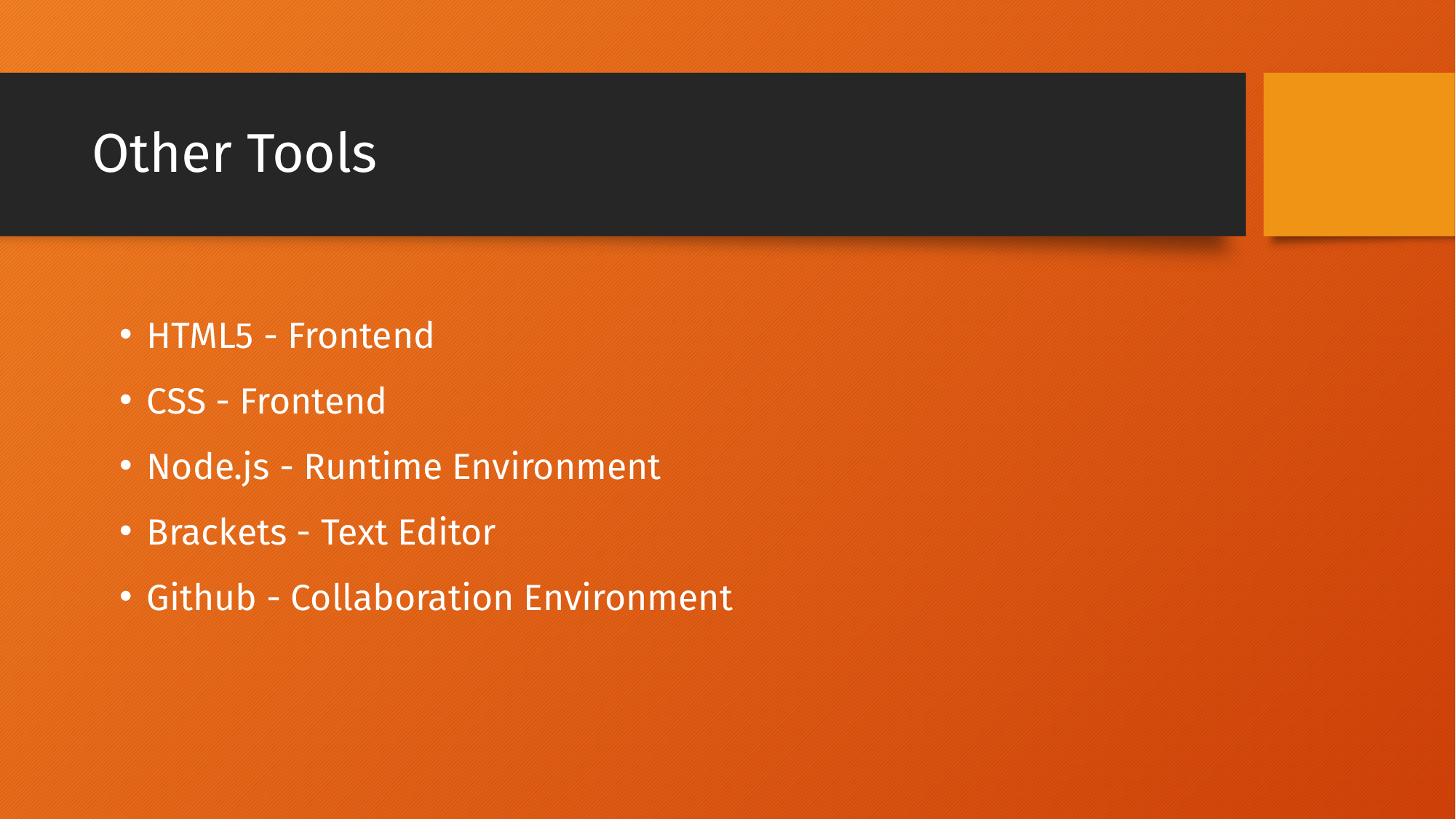

# Other Tools
HTML5 - Frontend
CSS - Frontend
Node.js - Runtime Environment
Brackets - Text Editor
Github - Collaboration Environment